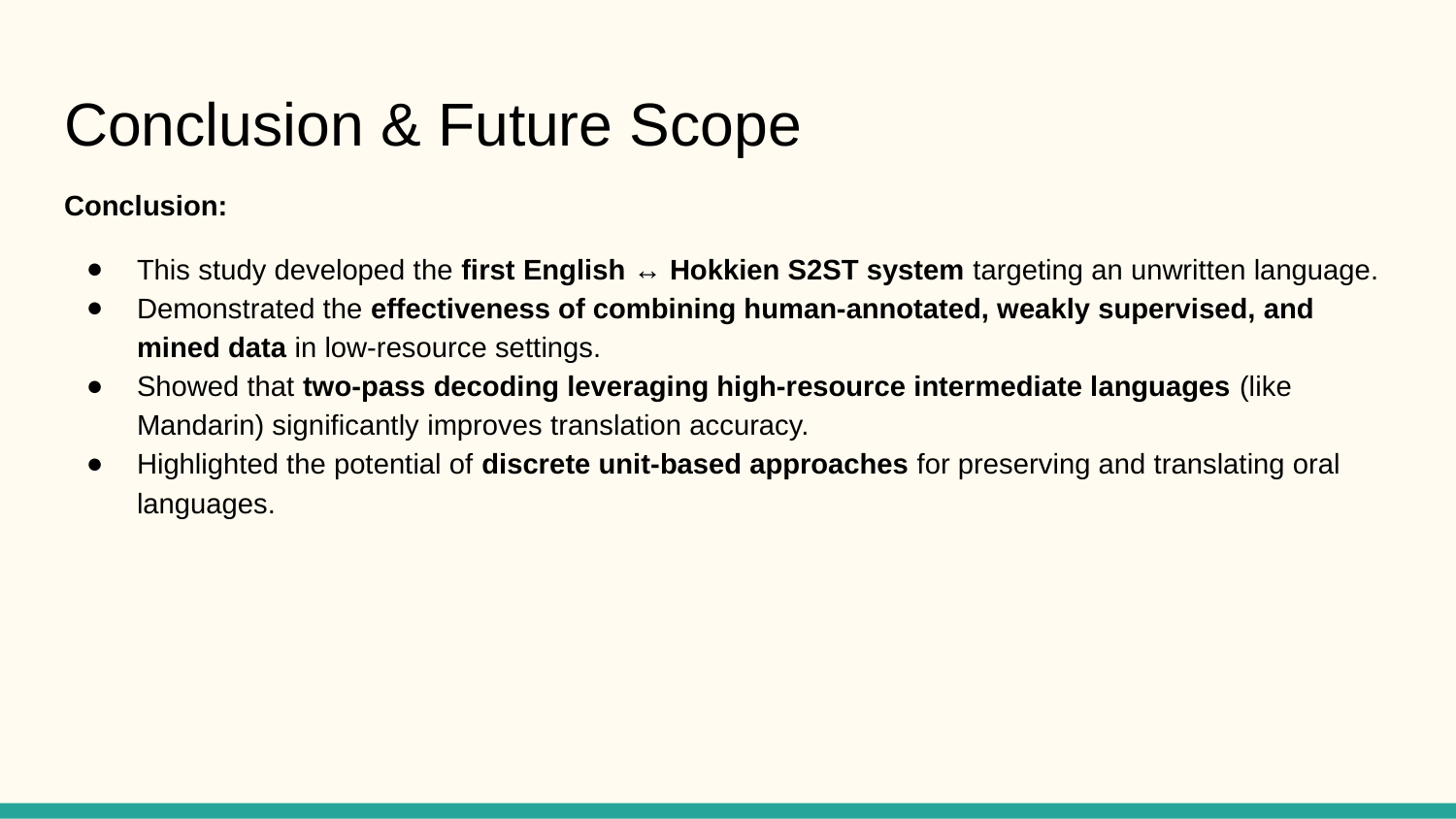

# Conclusion & Future Scope
Conclusion:
This study developed the first English ↔ Hokkien S2ST system targeting an unwritten language.
Demonstrated the effectiveness of combining human-annotated, weakly supervised, and mined data in low-resource settings.
Showed that two-pass decoding leveraging high-resource intermediate languages (like Mandarin) significantly improves translation accuracy.
Highlighted the potential of discrete unit-based approaches for preserving and translating oral languages.